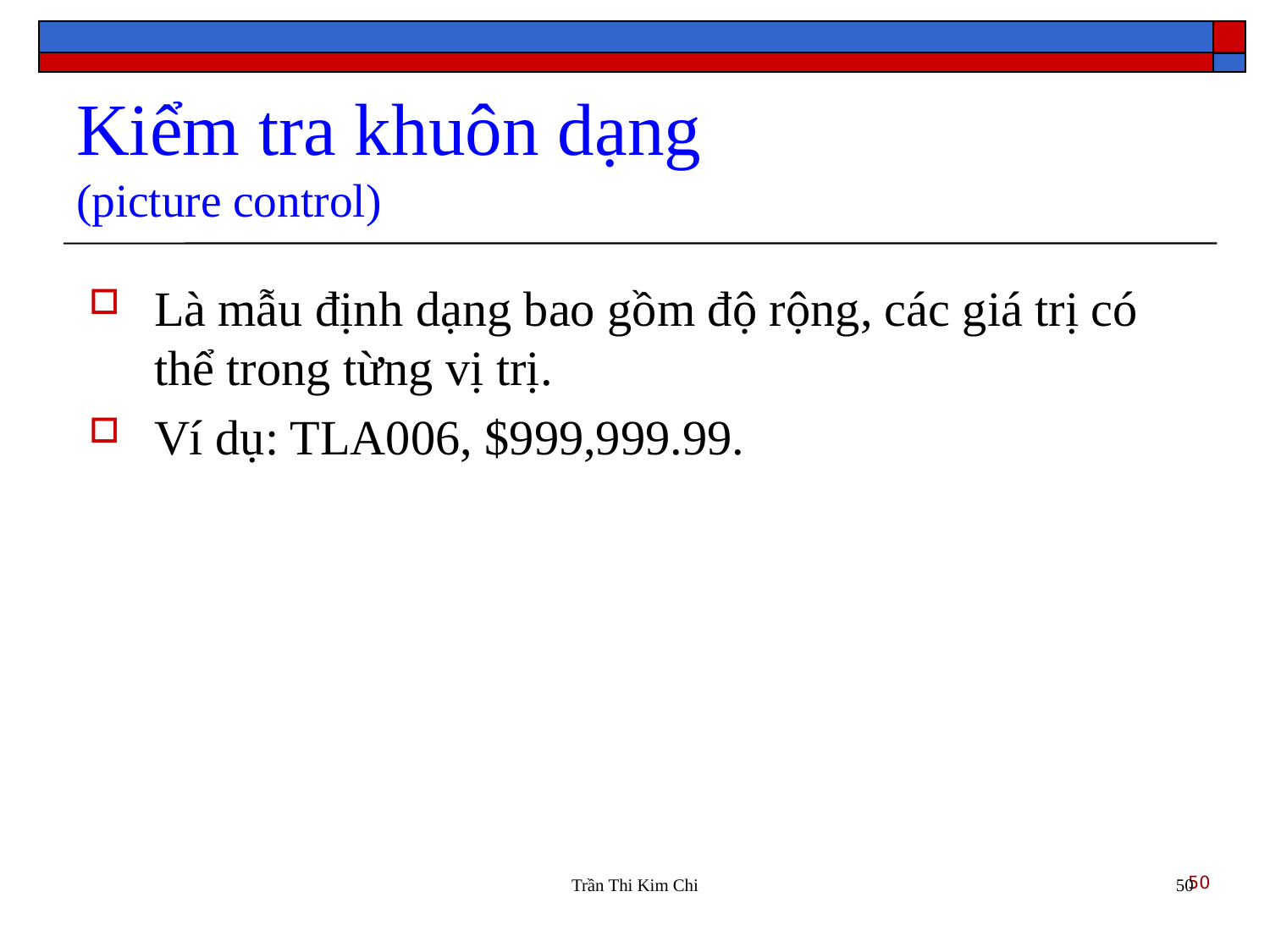

Kiểm tra khuôn dạng
(picture control)
Là mẫu định dạng bao gồm độ rộng, các giá trị có thể trong từng vị trị.
Ví dụ: TLA006, $999,999.99.
50
Trần Thi Kim Chi
50